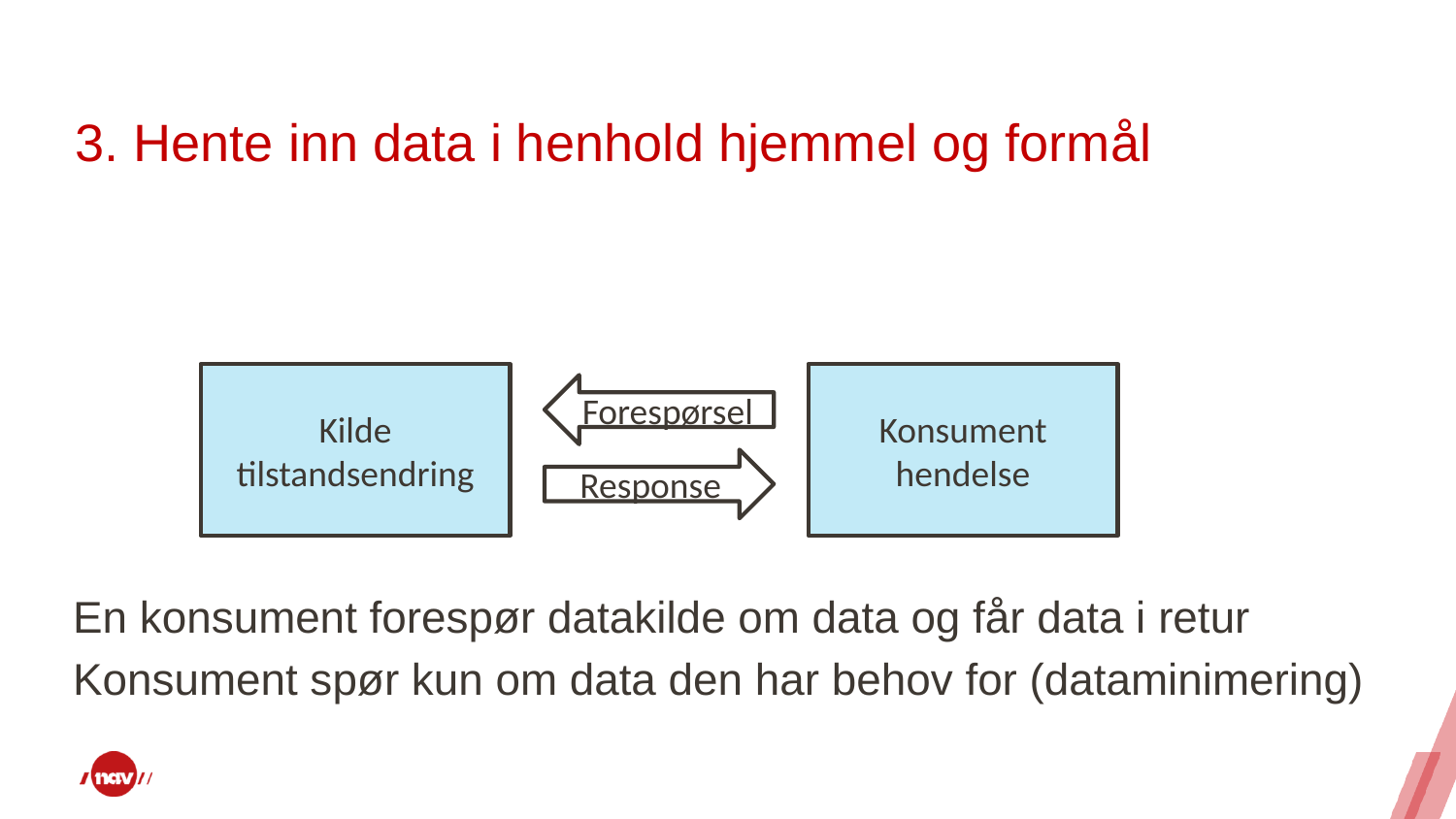

# 3. Hente inn data i henhold hjemmel og formål
Kilde tilstandsendring
Konsument hendelse
Forespørsel
Response
En konsument forespør datakilde om data og får data i retur
Konsument spør kun om data den har behov for (dataminimering)